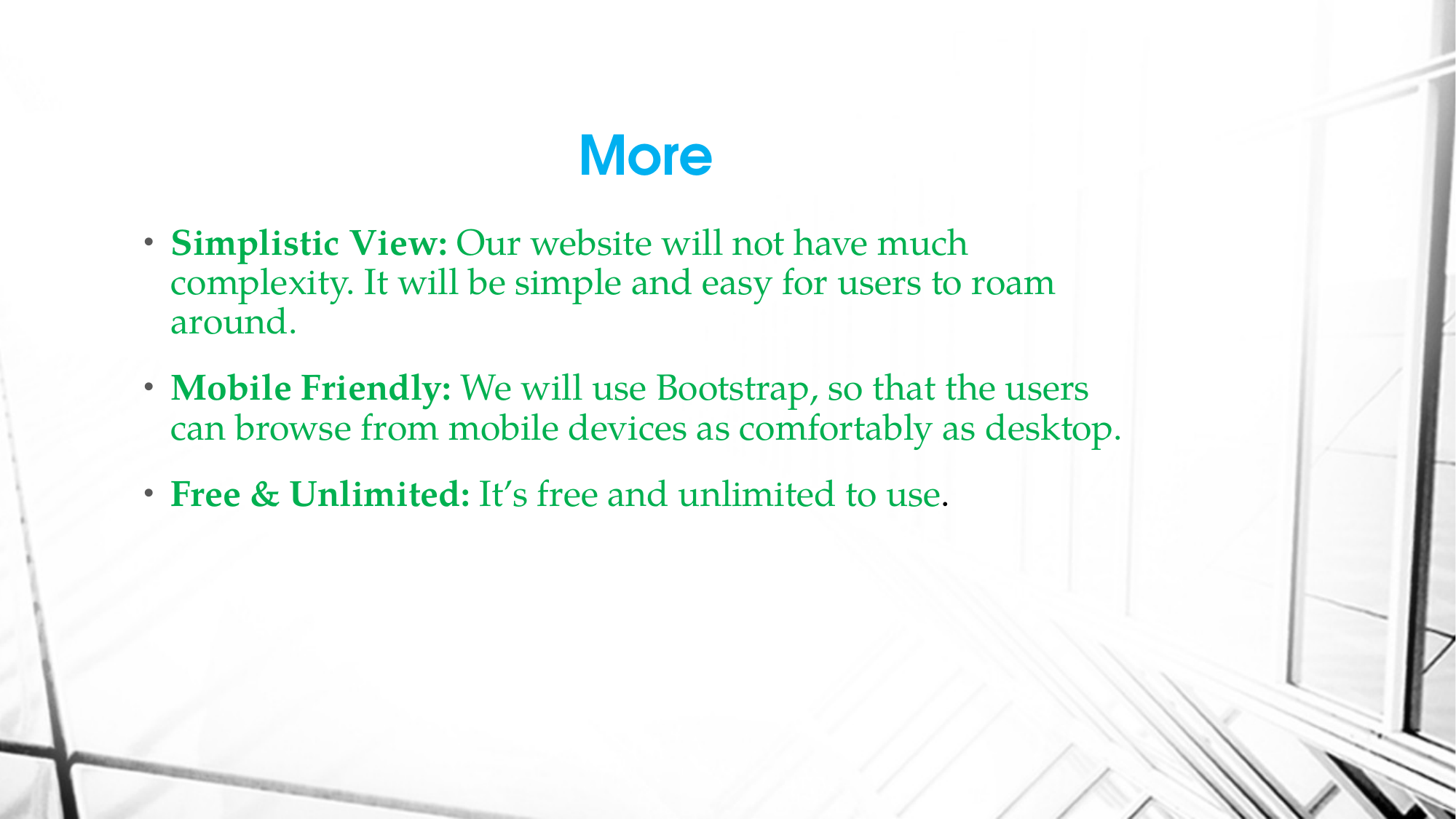

# More
Simplistic View: Our website will not have much complexity. It will be simple and easy for users to roam around.
Mobile Friendly: We will use Bootstrap, so that the users can browse from mobile devices as comfortably as desktop.
Free & Unlimited: It’s free and unlimited to use.